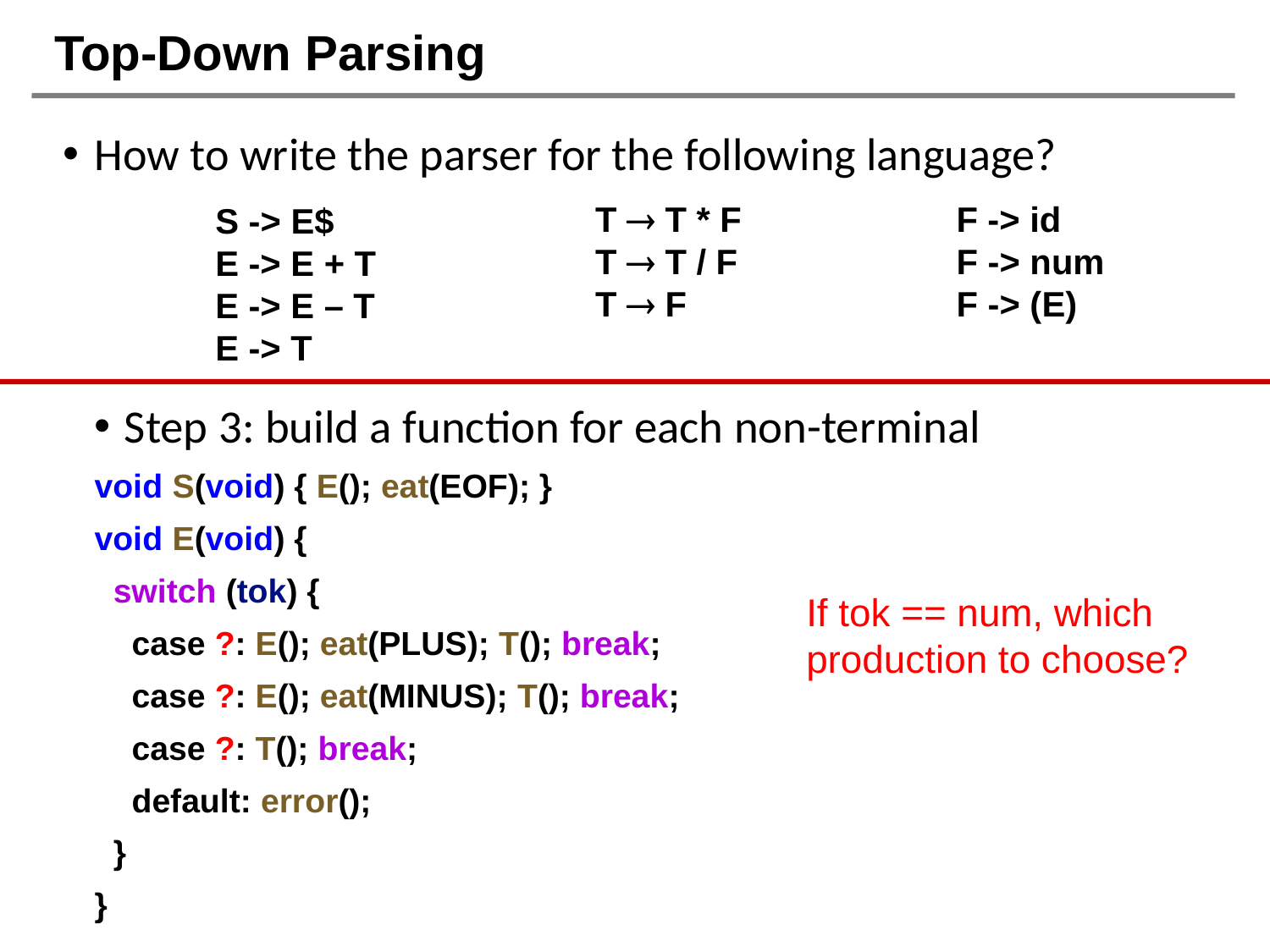

# Top-Down Parsing
How to write the parser for the following language?
T → T * F
T → T / F
T → F
F -> id
F -> num
F -> (E)
S -> E$
E -> E + T
E -> E – T
E -> T

Step 3: build a function for each non-terminal
void S(void) { E(); eat(EOF); }
void E(void) {
  switch (tok) {
    case ?: E(); eat(PLUS); T(); break;
    case ?: E(); eat(MINUS); T(); break;
    case ?: T(); break;
    default: error();
  }
}
If tok == num, which production to choose?